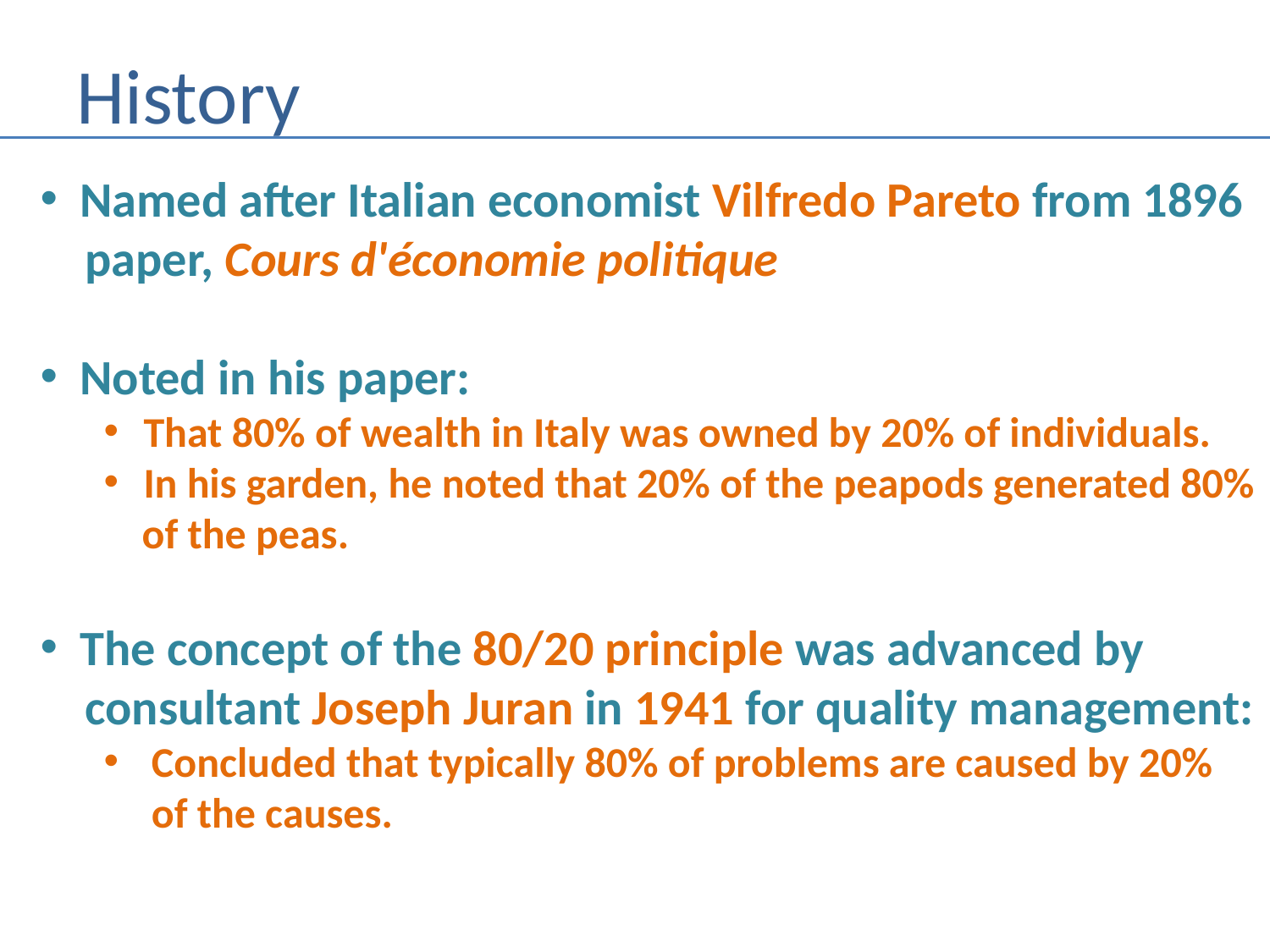

# History
Named after Italian economist Vilfredo Pareto from 1896
    paper, Cours d'économie politique

Noted in his paper:
That 80% of wealth in Italy was owned by 20% of individuals.
In his garden, he noted that 20% of the peapods generated 80%
    of the peas.

The concept of the 80/20 principle was advanced by
    consultant Joseph Juran in 1941 for quality management:
Concluded that typically 80% of problems are caused by 20%
     of the causes.